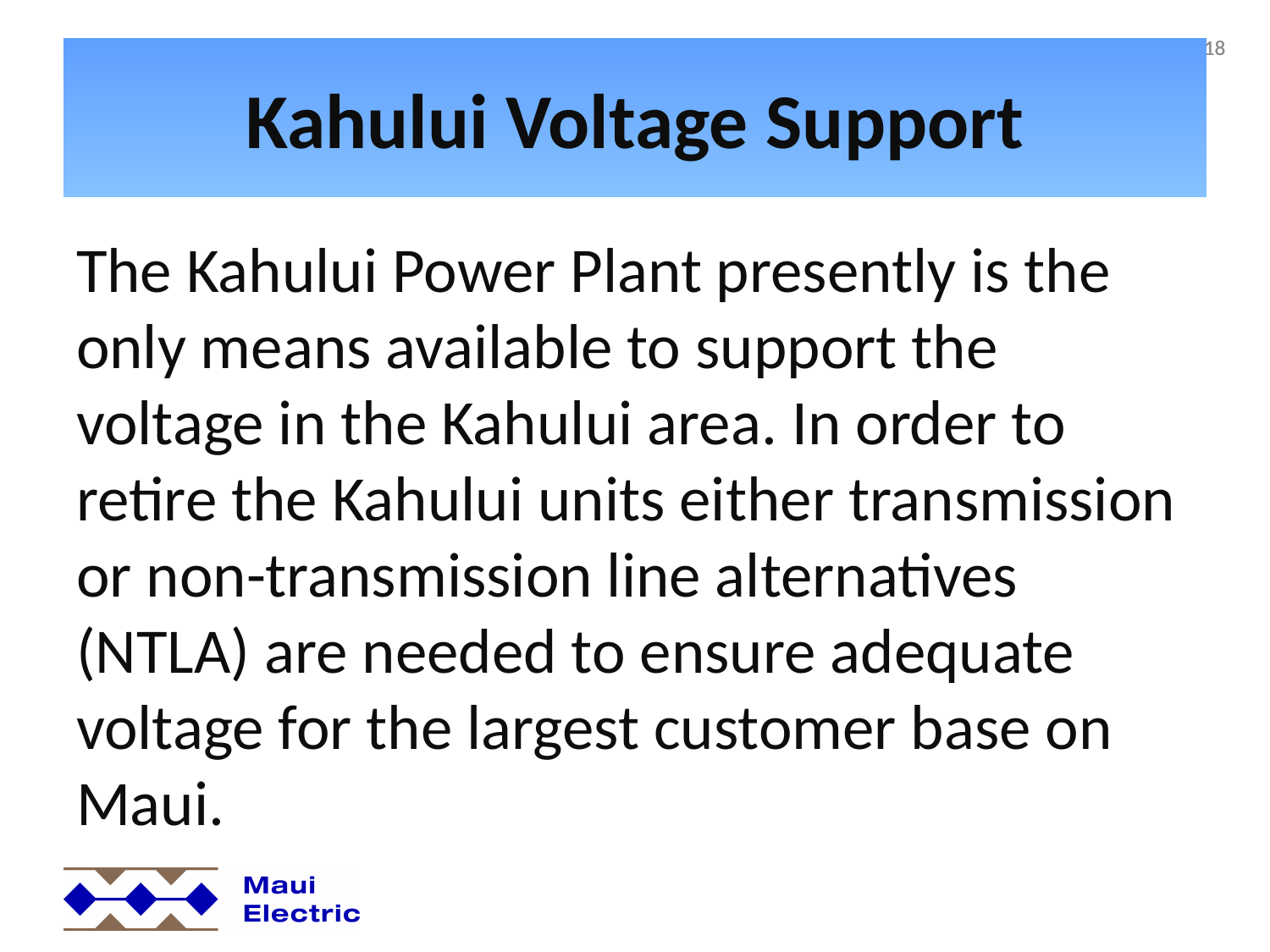

18
# Kahului Voltage Support
The Kahului Power Plant presently is the only means available to support the voltage in the Kahului area. In order to retire the Kahului units either transmission or non-transmission line alternatives (NTLA) are needed to ensure adequate voltage for the largest customer base on Maui.